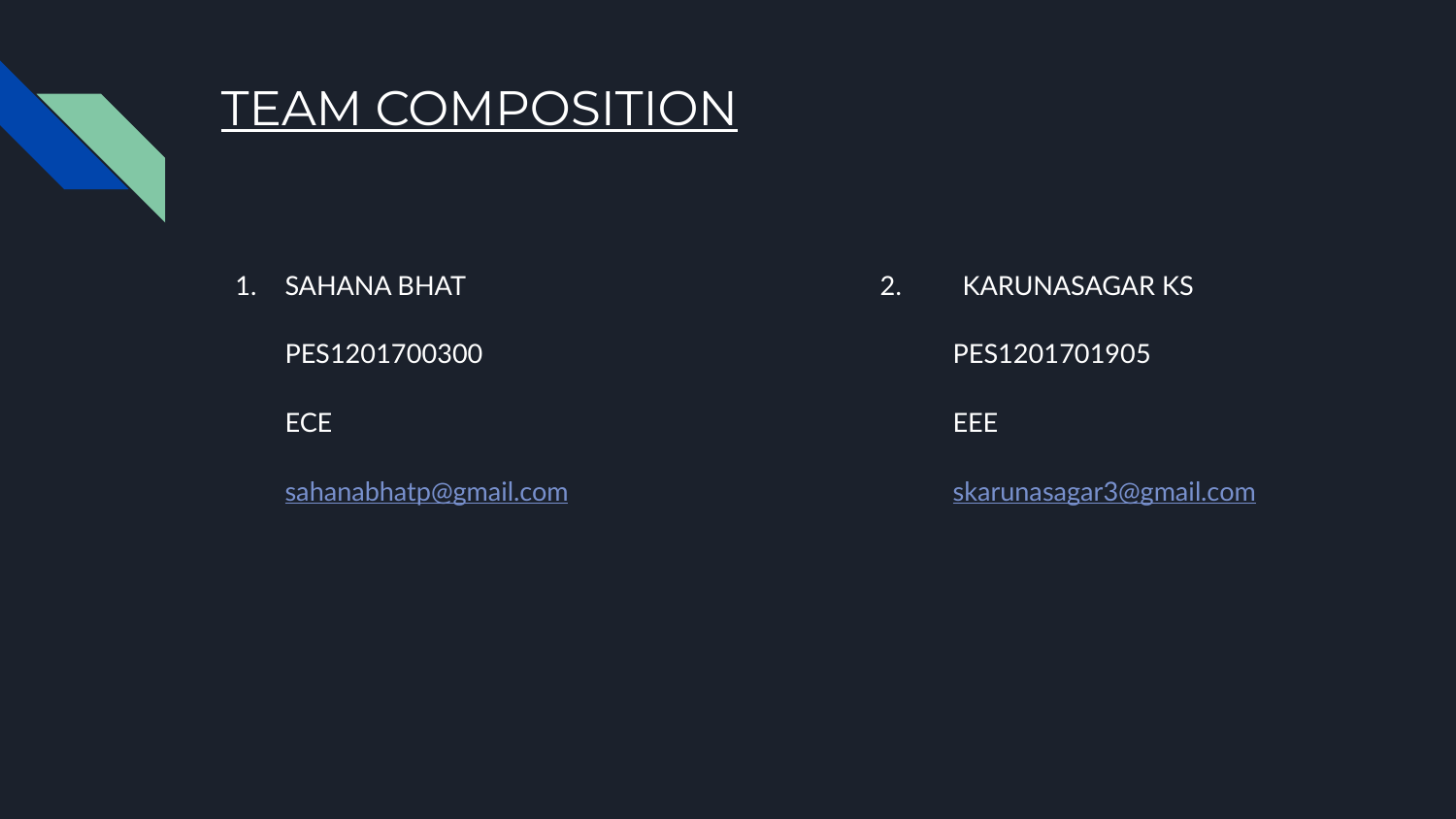

# TEAM COMPOSITION
SAHANA BHAT
PES1201700300
ECE
sahanabhatp@gmail.com
2.         KARUNASAGAR KS
PES1201701905
EEE
skarunasagar3@gmail.com